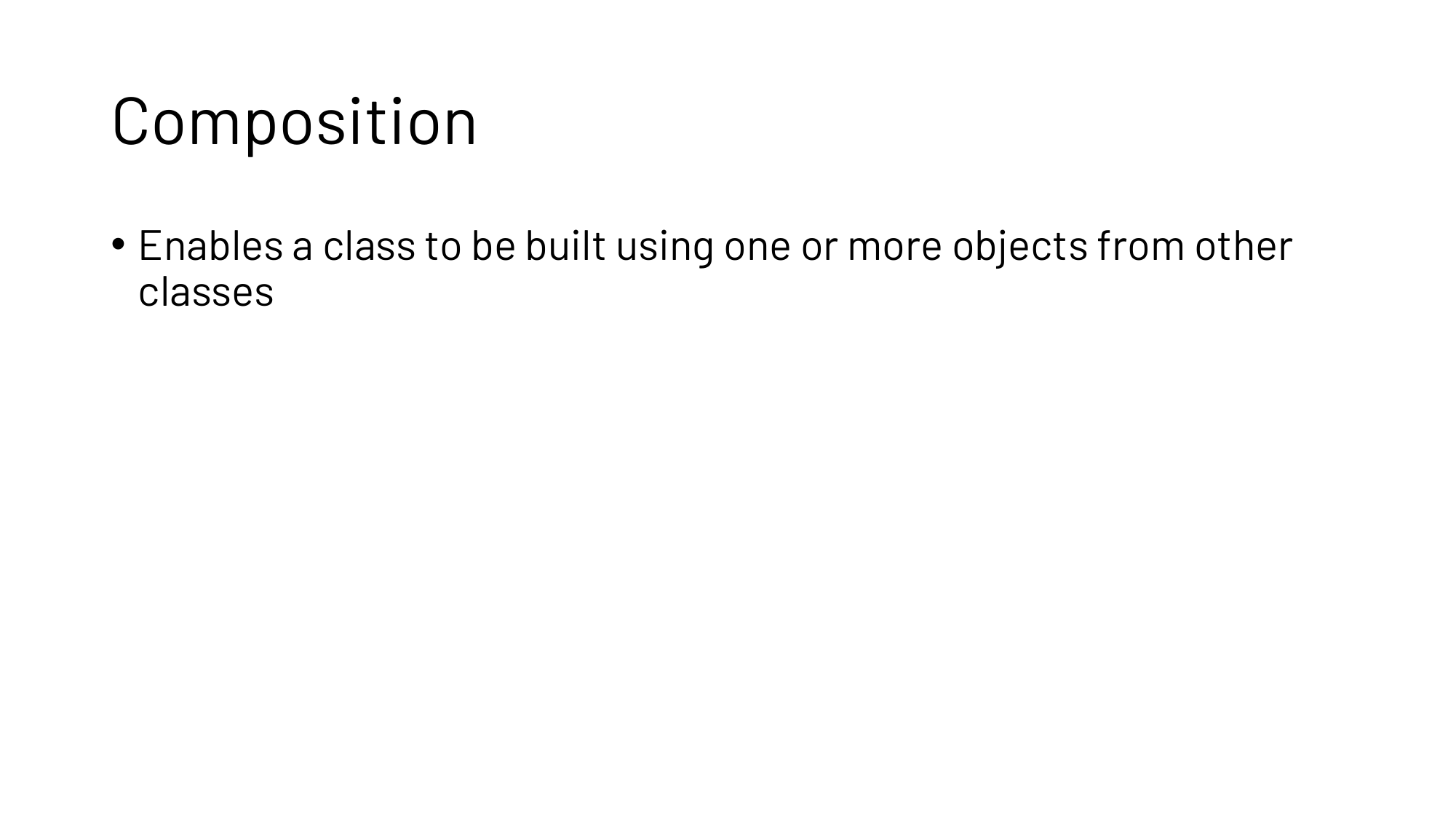

# Composition
Enables a class to be built using one or more objects from other classes